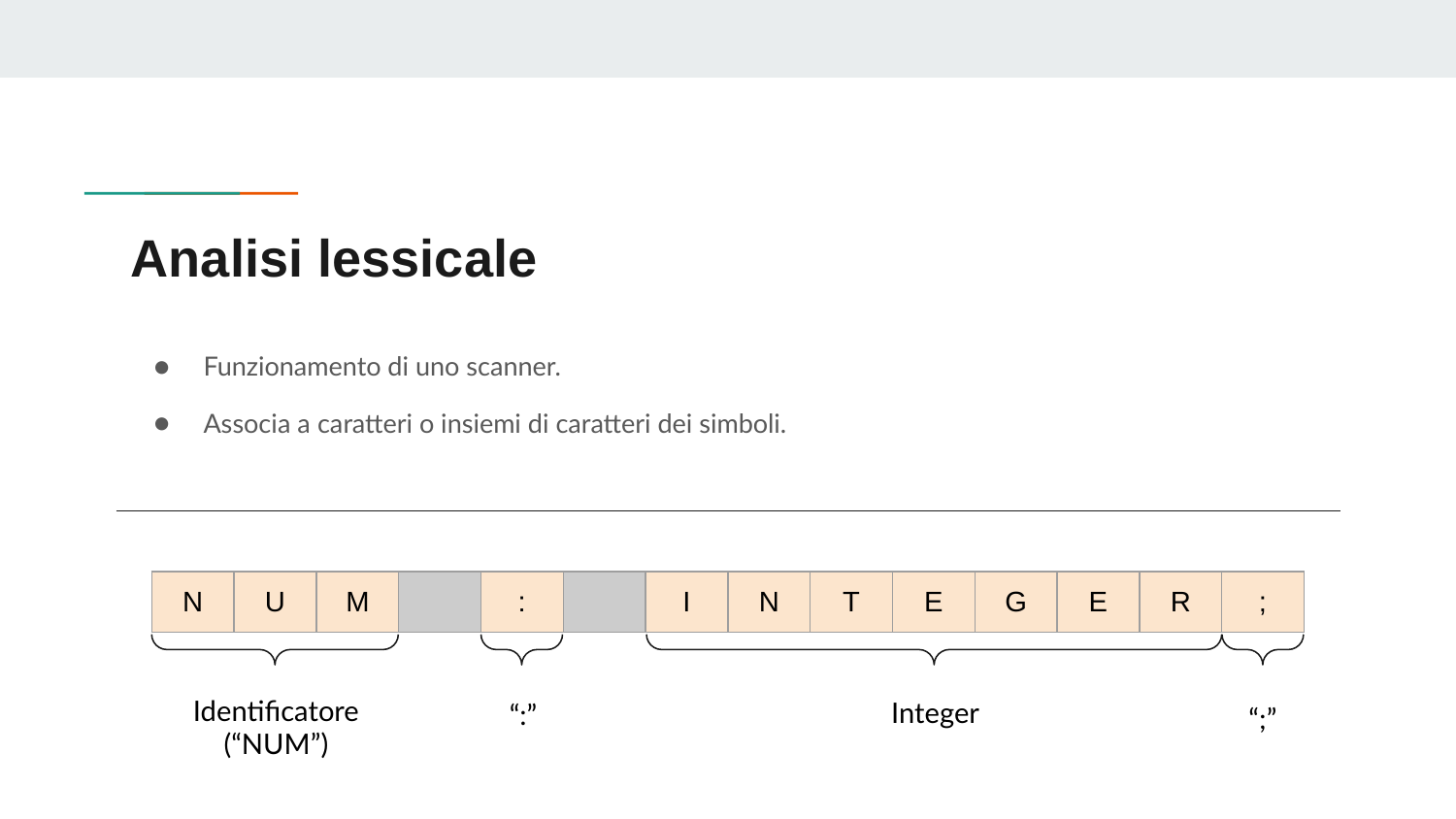

# Analisi lessicale
Funzionamento di uno scanner.
Associa a caratteri o insiemi di caratteri dei simboli.

| N | U | M |  | : |  | I | N | T | E | G | E | R | ; |
| --- | --- | --- | --- | --- | --- | --- | --- | --- | --- | --- | --- | --- | --- |

Identificatore
(“NUM”)
Integer
“:”
“;”